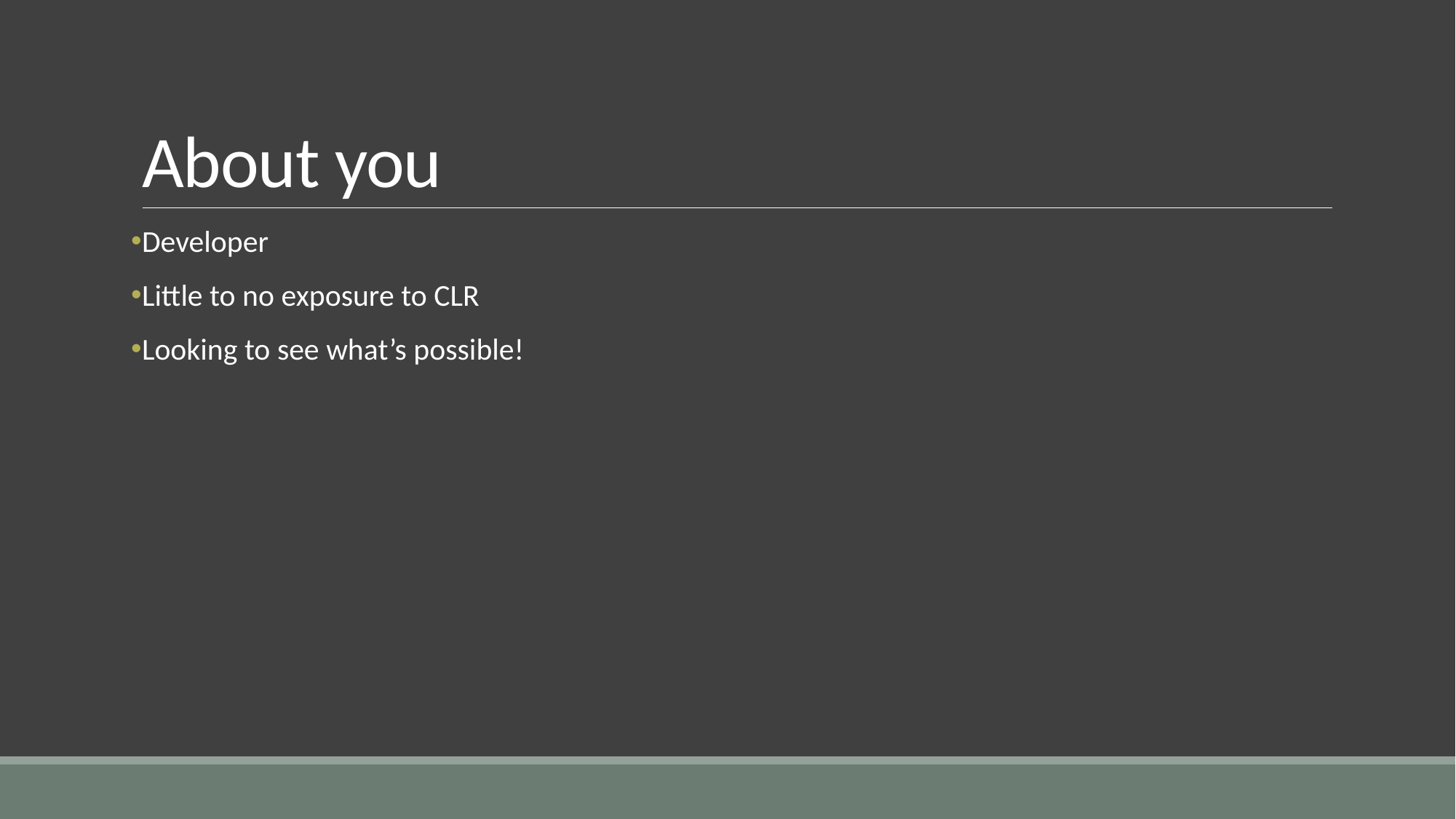

# About you
Developer
Little to no exposure to CLR
Looking to see what’s possible!